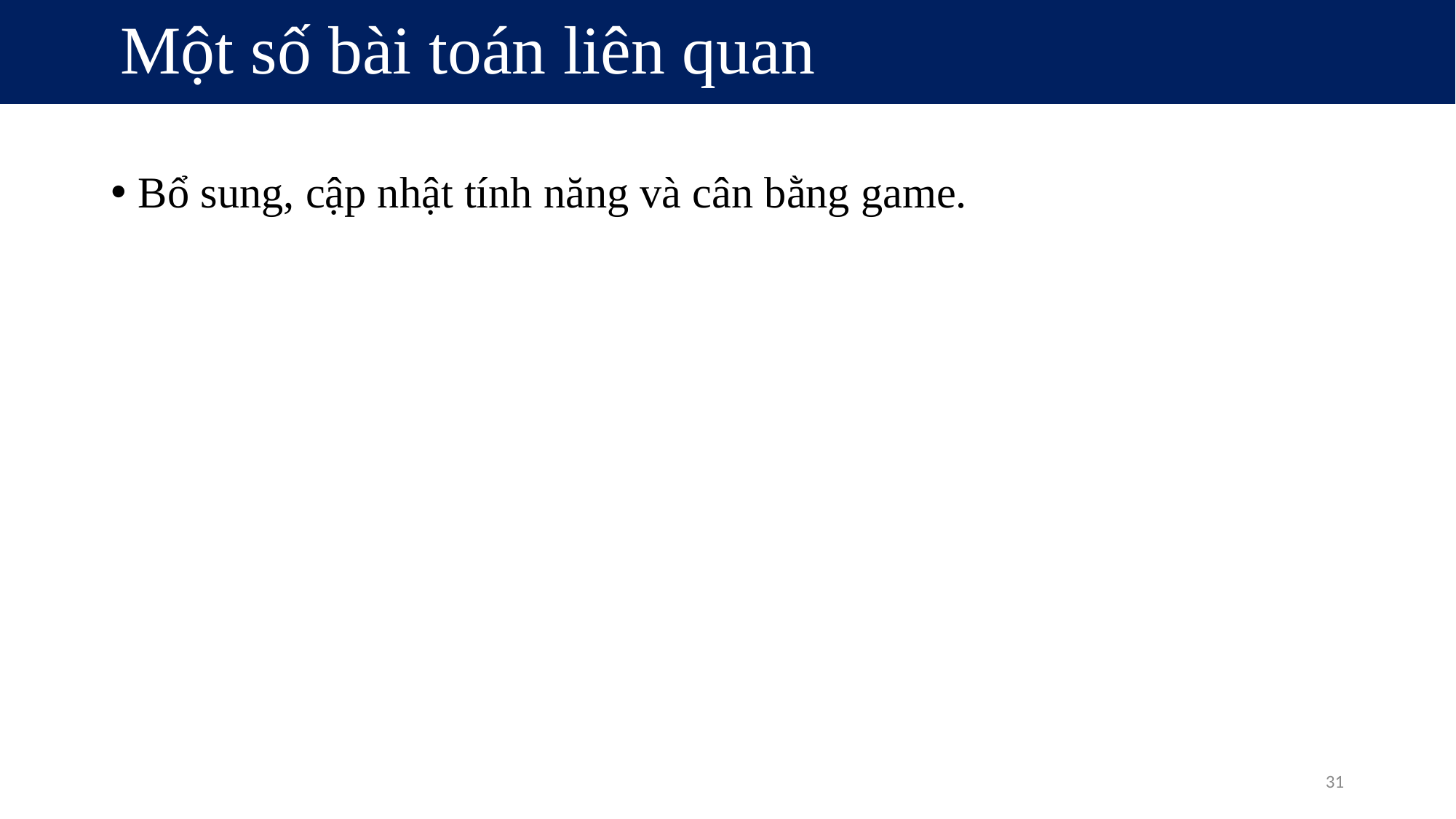

# Một số bài toán liên quan
Bổ sung, cập nhật tính năng và cân bằng game.
31